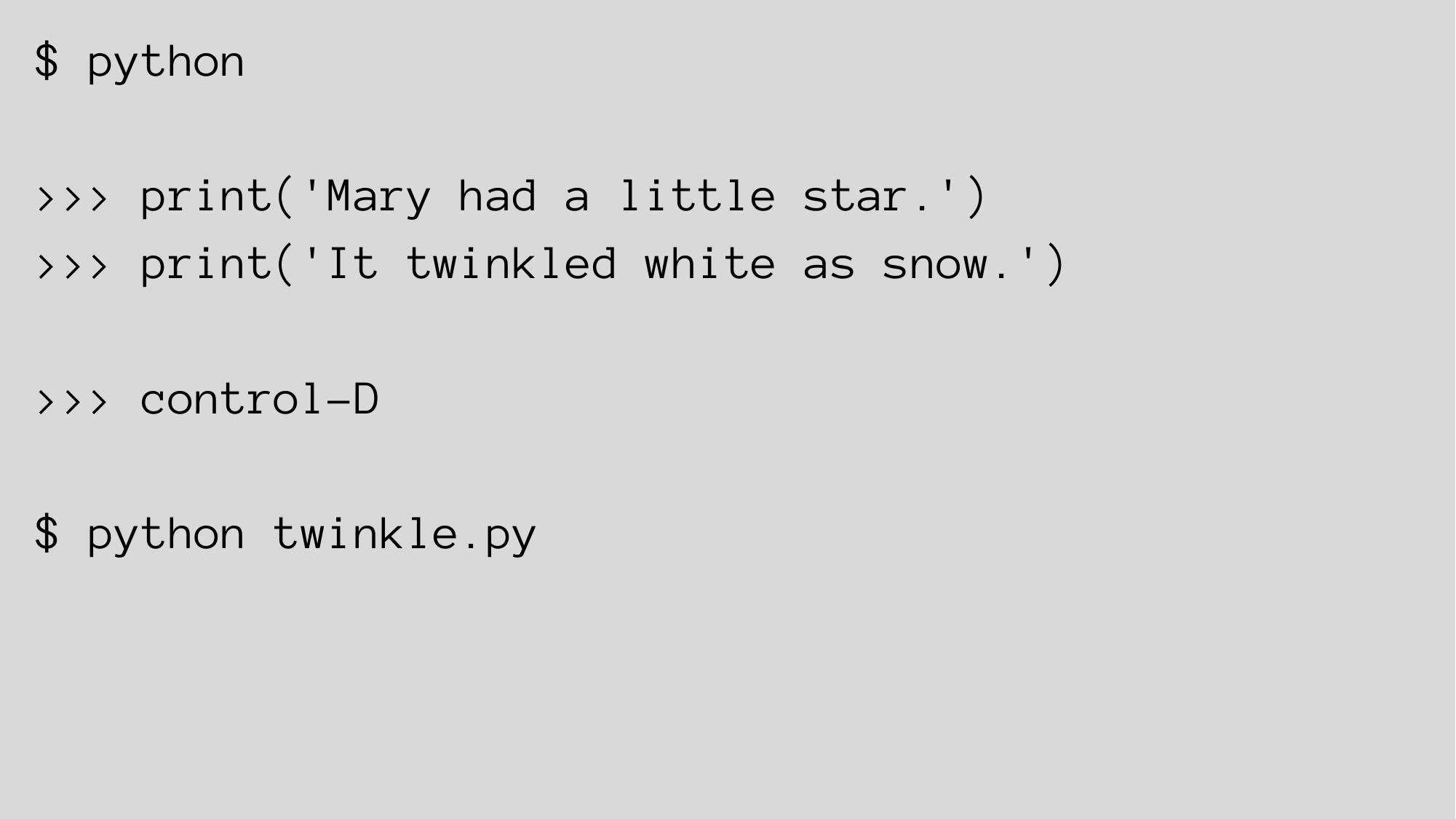

$ python

>>> print('Mary had a little star.')
>>> print('It twinkled white as snow.')

>>> control-D

$ python twinkle.py